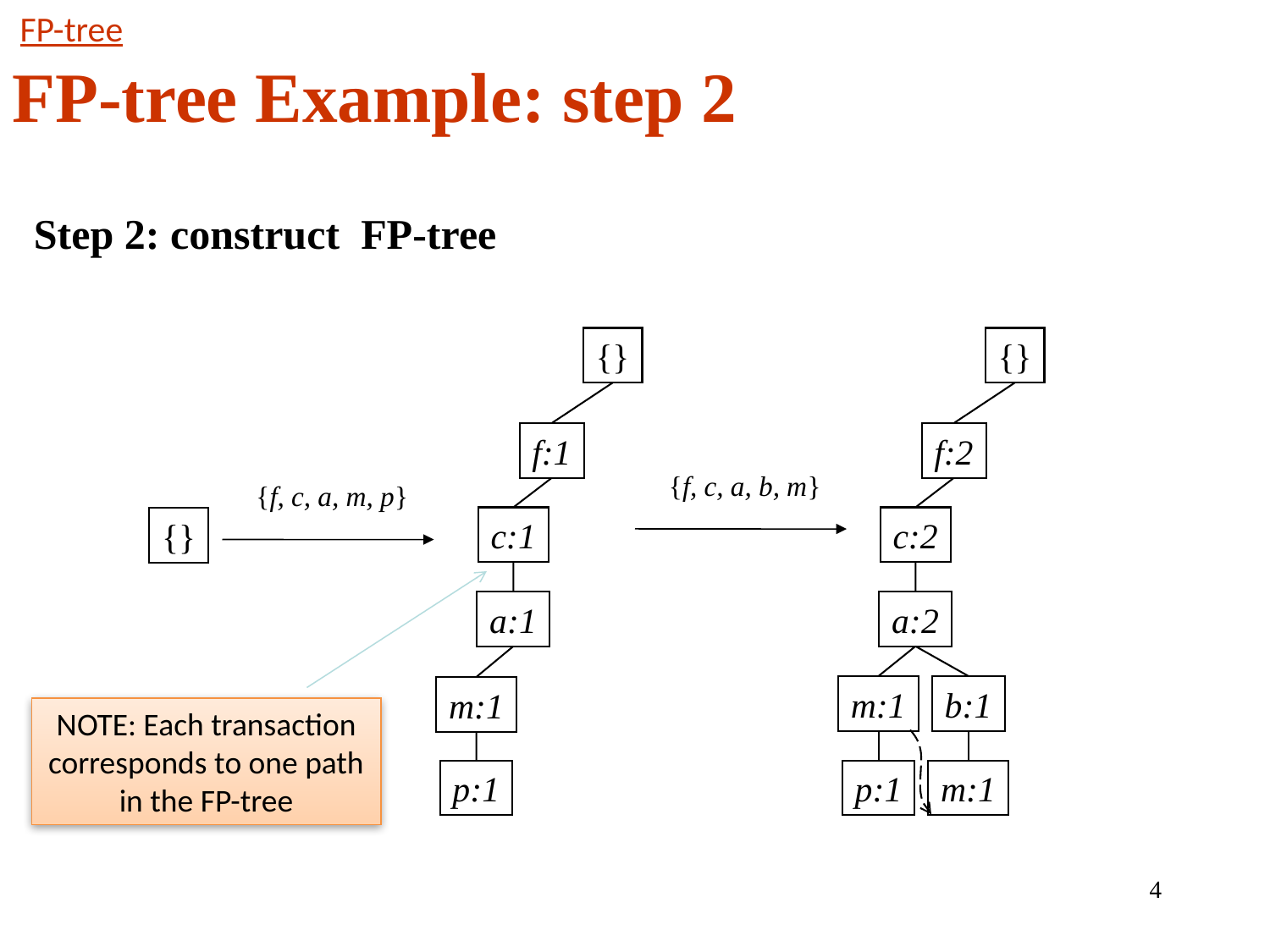

FP-tree
FP-tree Example: step 2
Step 2: construct  FP-tree
{}
{}
f:1
f:2
{f, c, a, b, m}
{f, c, a, m, p}
c:1
c:2
{}

a:1
a:2
m:1
b:1
m:1
NOTE: Each transaction corresponds to one path in the FP-tree

p:1
p:1
m:1
4